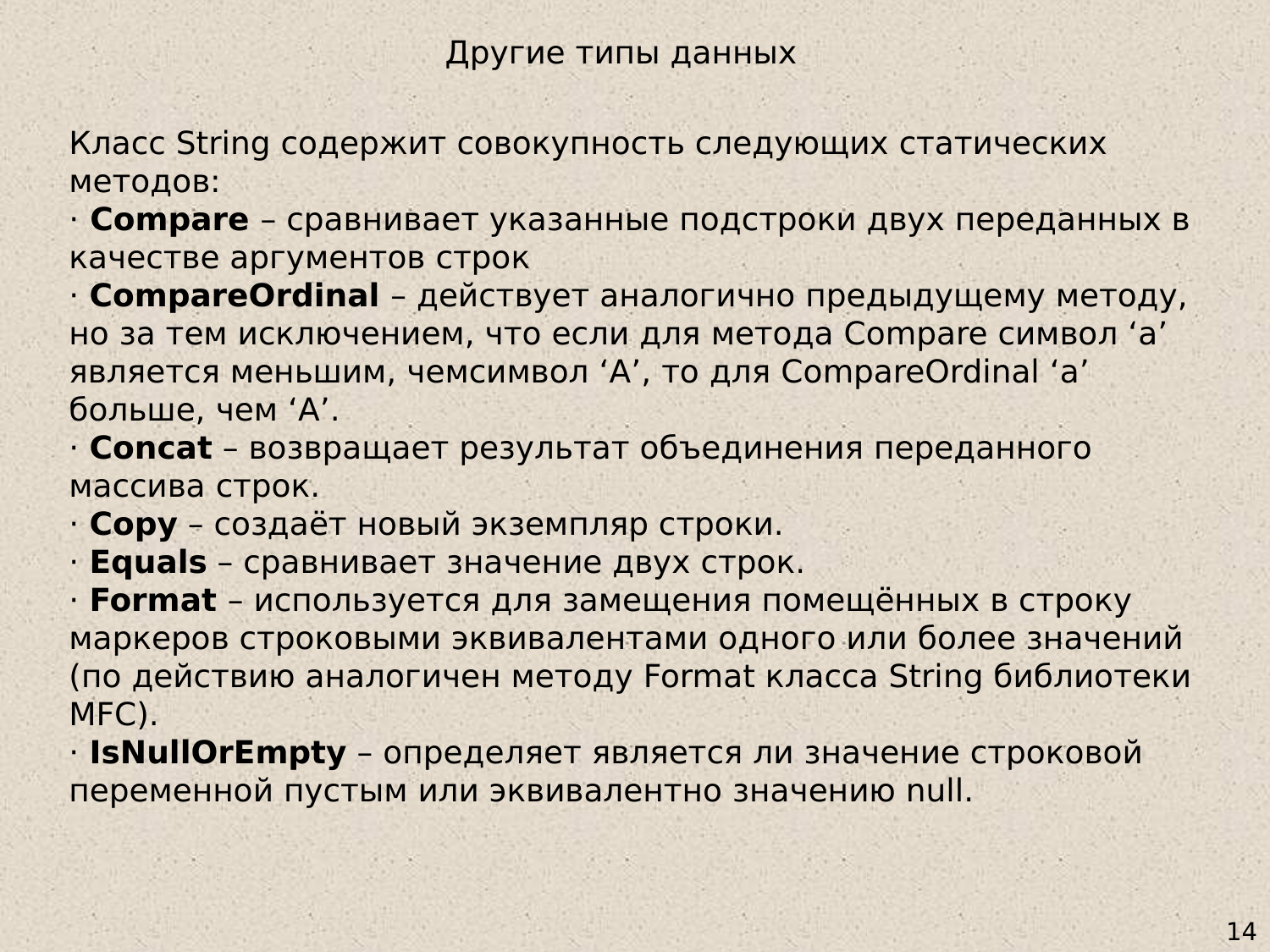

Другие типы данных
Класс String содержит совокупность следующих статических методов:
· Compare – сравнивает указанные подстроки двух переданных в качестве аргументов строк
· CompareOrdinal – действует аналогично предыдущему методу, но за тем исключением, что если для метода Compare символ ‘а’ является меньшим, чемсимвол ‘А’, то для CompareOrdinal ‘а’ больше, чем ‘А’.
· Concat – возвращает результат объединения переданного массива строк.
· Copy – создаёт новый экземпляр строки.
· Equals – сравнивает значение двух строк.
· Format – используется для замещения помещённых в строку маркеров строковыми эквивалентами одного или более значений (по действию аналогичен методу Format класса String библиотеки MFC).
· IsNullOrEmpty – определяет является ли значение строковой переменной пустым или эквивалентно значению null.

# 14